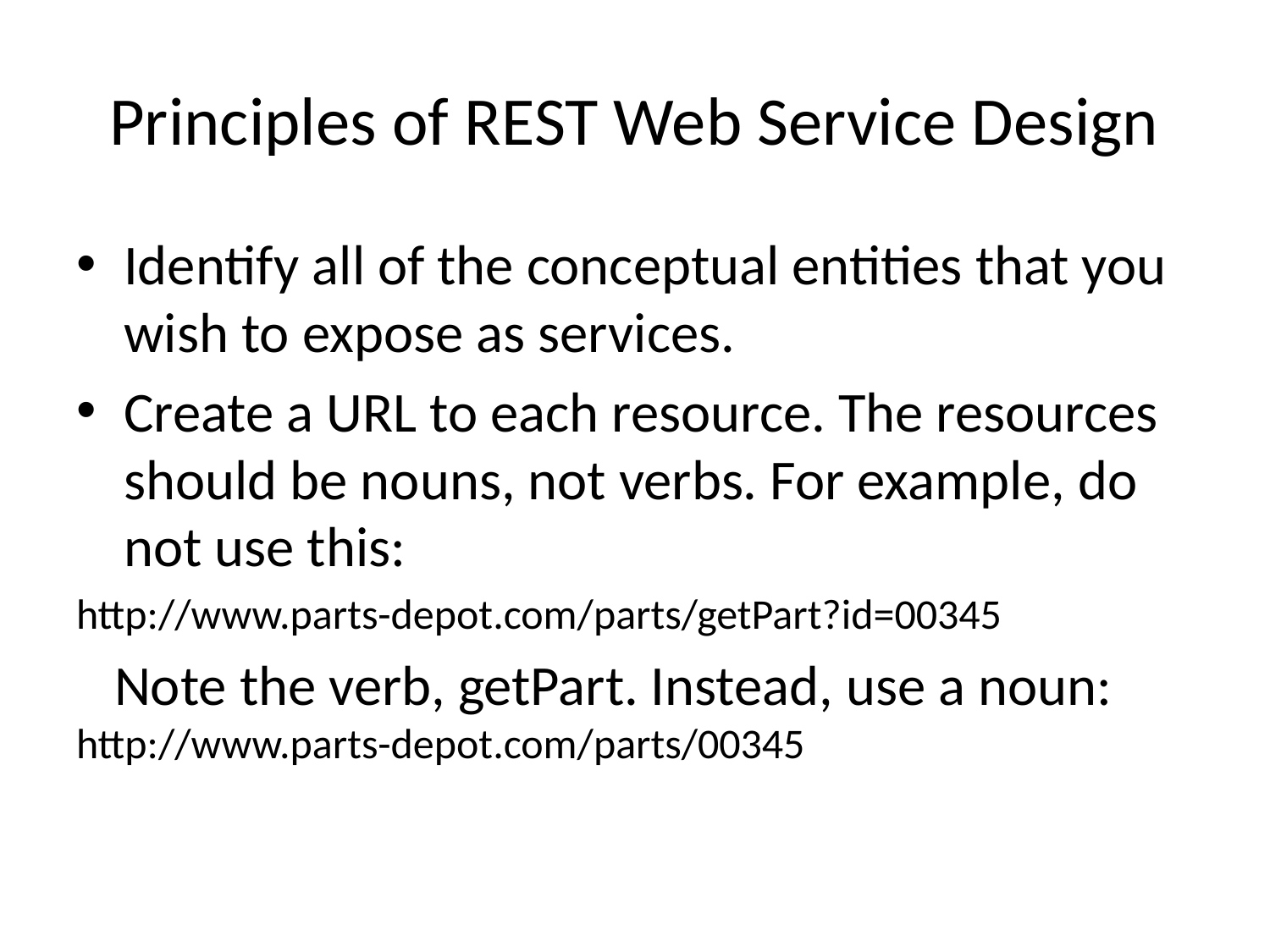

# Principles of REST Web Service Design
Identify all of the conceptual entities that you wish to expose as services.
Create a URL to each resource. The resources should be nouns, not verbs. For example, do not use this:
http://www.parts-depot.com/parts/getPart?id=00345
   Note the verb, getPart. Instead, use a noun: http://www.parts-depot.com/parts/00345